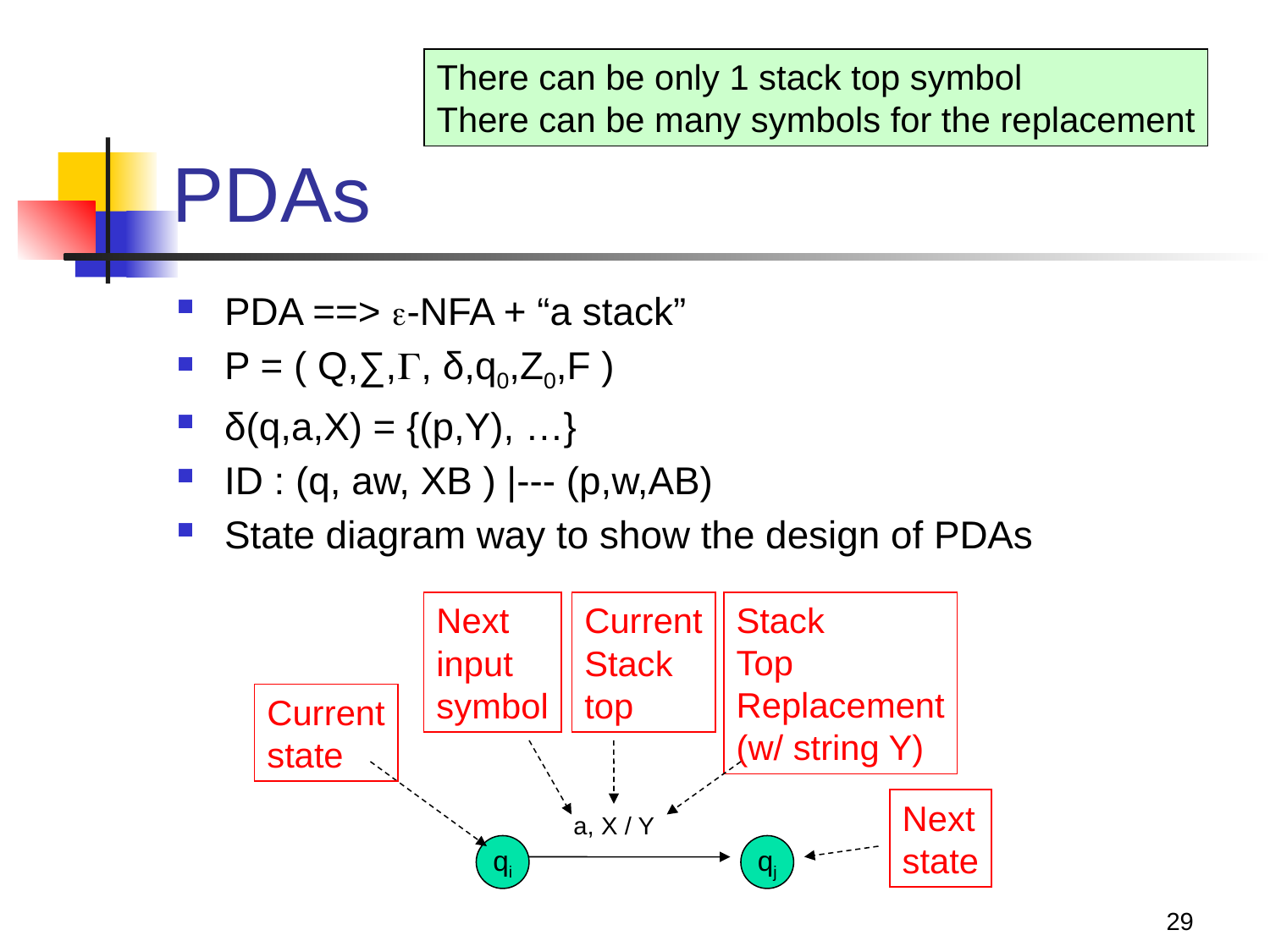

There can be only 1 stack top symbol
There can be many symbols for the replacement
# PDAs
PDA ==> ε-NFA + “a stack”
P = ( Q,∑,Γ, δ,q0,Z0,F )
δ(q,a,X) = {(p,Y), …}
ID : (q, aw, XB ) |--- (p,w,AB)
State diagram way to show the design of PDAs
Next
input
symbol
Current
Stack
top
Stack
Top
Replacement
(w/ string Y)
Current
state

Next
state
a, X / Y
qi
qj

29